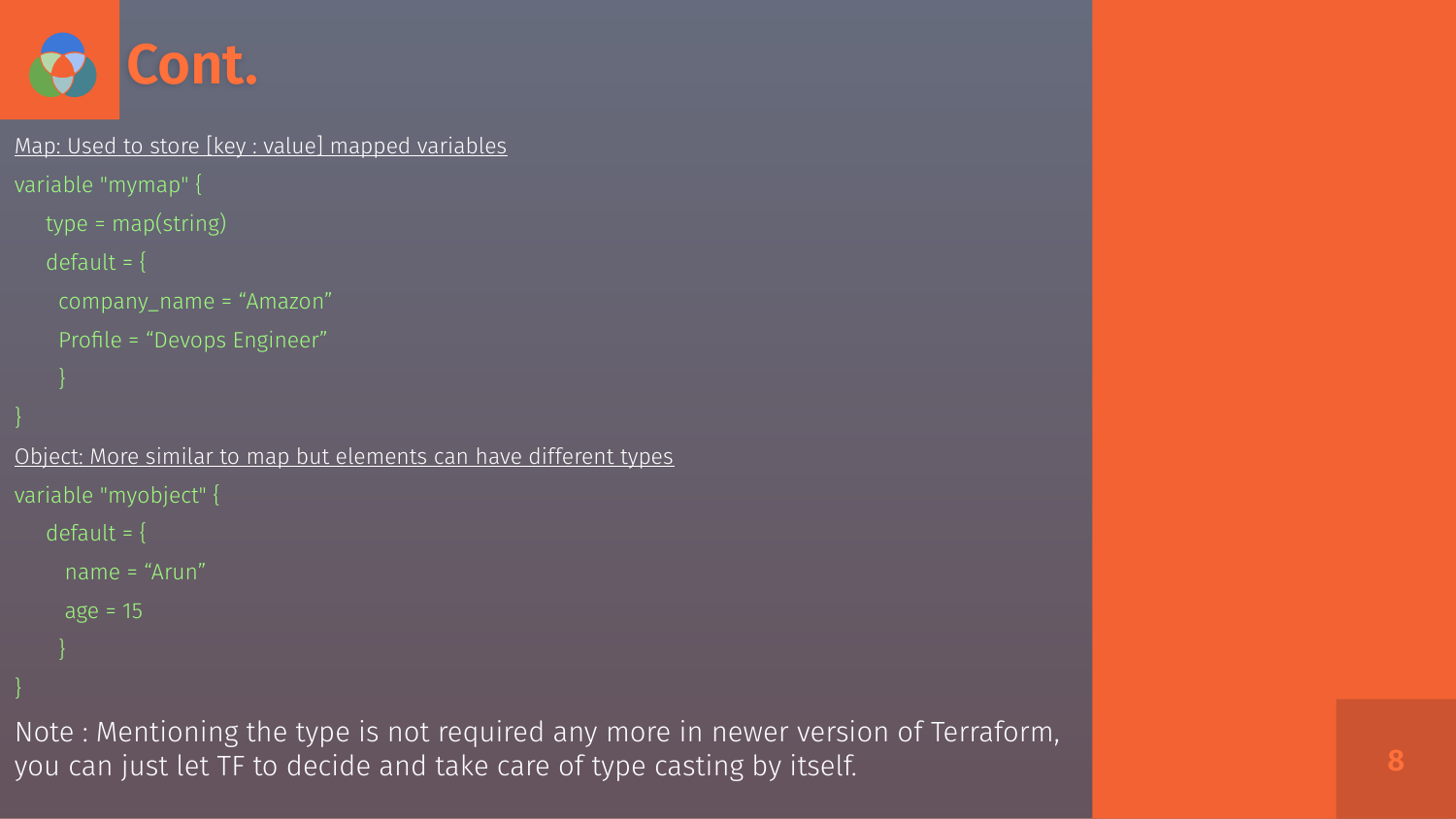

# Cont.

Map: Used to store [key : value] mapped variables
variable "mymap" {
     type = map(string)
     default = {
       company_name = “Amazon”
       Profile = “Devops Engineer”
       }
}
Object: More similar to map but elements can have different types
variable "myobject" {
     default = {
        name = “Arun”
        age = 15
       }
}
Note : Mentioning the type is not required any more in newer version of Terraform, you can just let TF to decide and take care of type casting by itself.

8